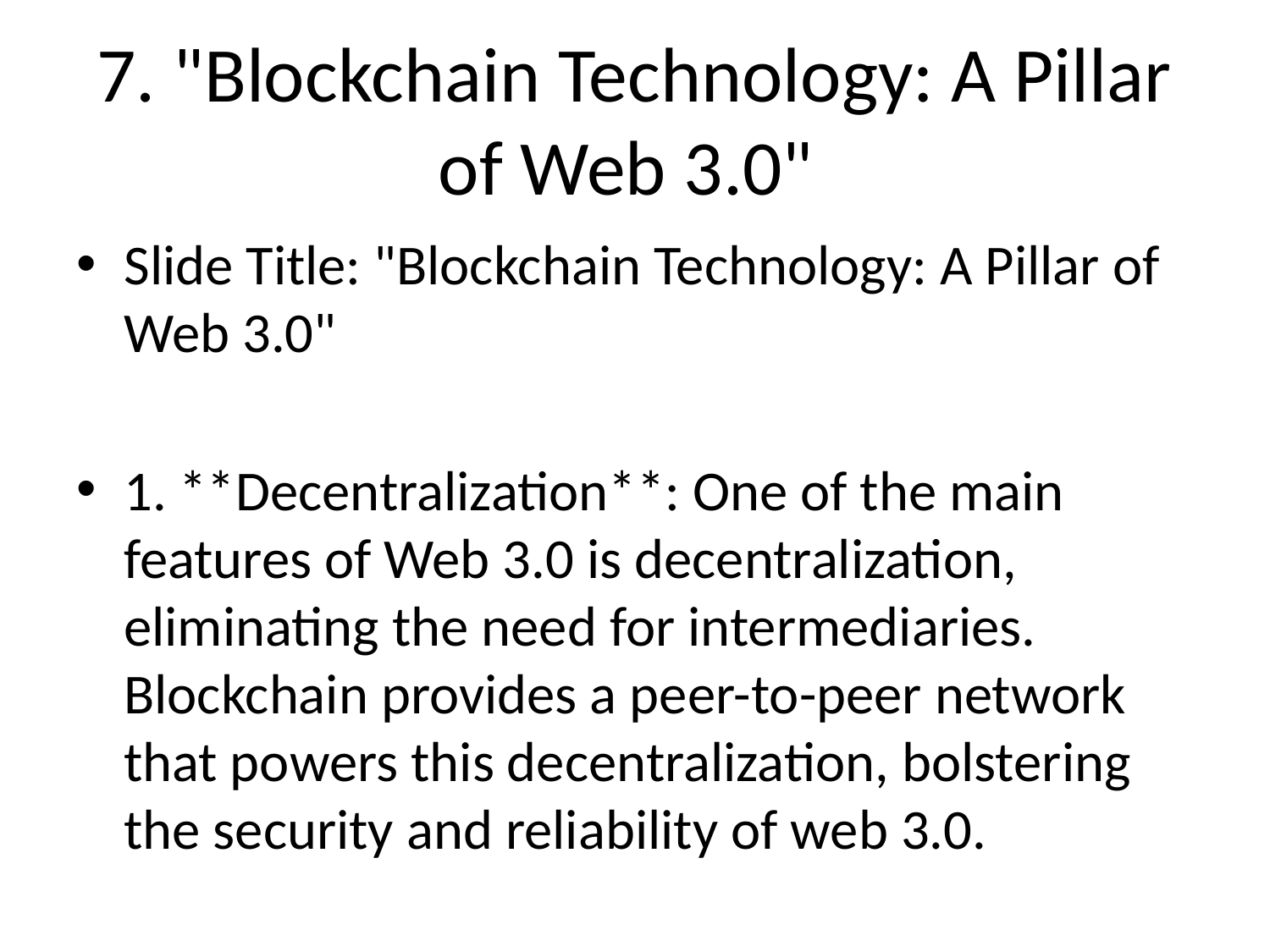

# 7. "Blockchain Technology: A Pillar of Web 3.0"
Slide Title: "Blockchain Technology: A Pillar of Web 3.0"

1. **Decentralization**: One of the main features of Web 3.0 is decentralization, eliminating the need for intermediaries. Blockchain provides a peer-to-peer network that powers this decentralization, bolstering the security and reliability of web 3.0.

2. **Smart Contracts**: Blockchain introduces smart contracts, self-executing contracts with the terms of the agreement directly written into code. They ensure transactions occur without any need for a central authority, legal systems, or external enforcement mechanisms.

3. **Improved Data Privacy**: Blockchain technology fosters improved data privacy by giving users control over their digital identities. This prevents unauthorized access and protects from data breaches.

4. **Web Monetization**: Blockchain enables web monetization where individuals can easily transfer assets and payment without the need for third parties. This supports a new business model called the 'attention economy', where user attention is valued and rewarded directly.

5. **Immutable Data Storage**: Blockchain technology allows for a transparent, tamper-proof system of record. This brings a new level of trust and certification to the web.

6. **Enhanced Security**: Blockchain's cryptographic protection ensures the security and integrity of data. This protects against cyber threats and maintains data integrity.

7. **Interoperability**: Blockchain aids the interoperability between systems and services. This ensures efficient collaboration and transfer of data, contributing to a more connected and integrated web.

8. **Provenance and Authenticity**: Blockchain ensures provable authenticity and provenance of digital and physical assets, thereby eliminating chances for fraud and counterfeiting.

Remember, while blockchain technology contributes significantly to the conception of Web 3.0, other technologies such as AI and IoT also play their parts in the formation of this more advanced and user-centered internet.